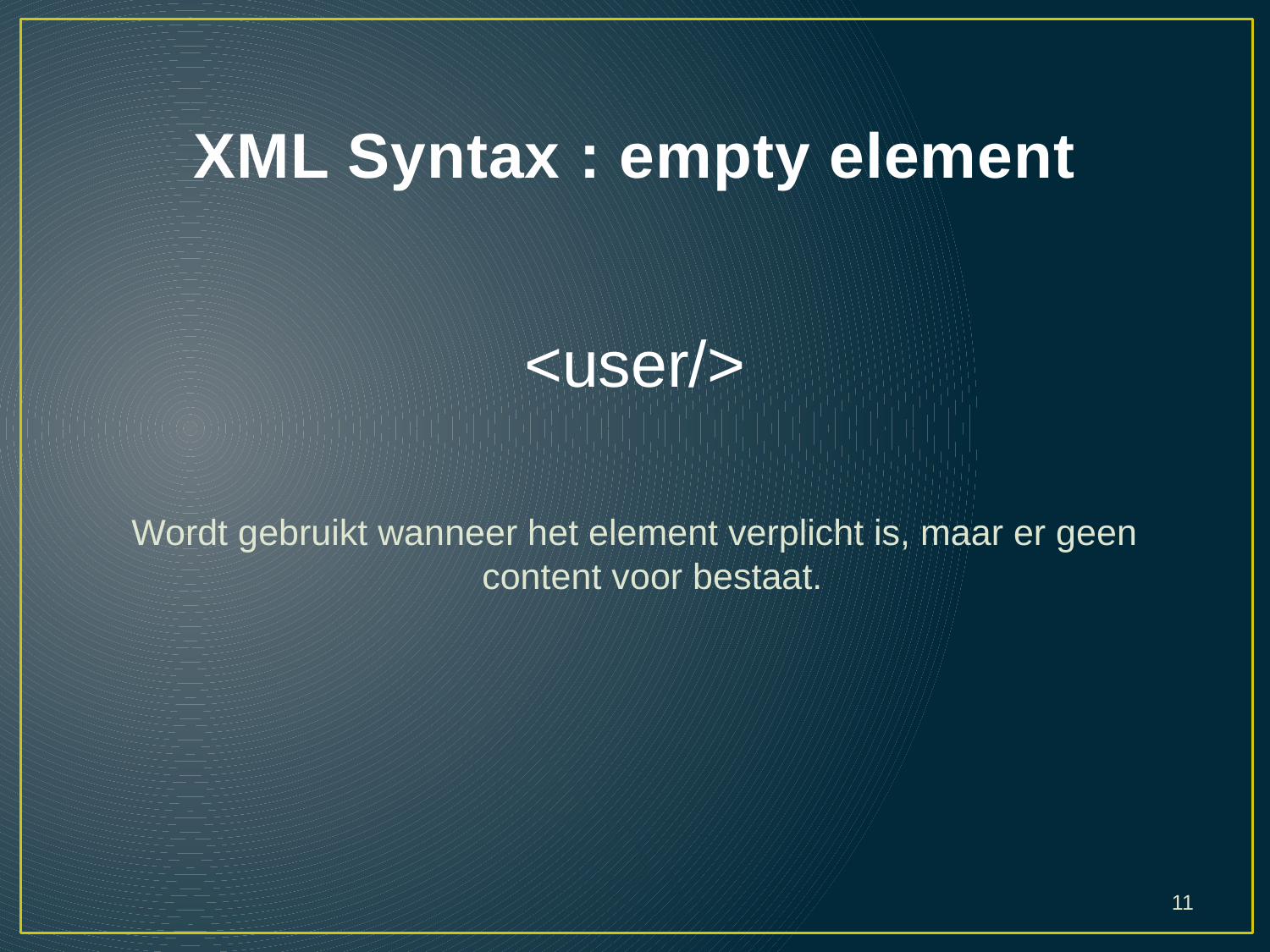

# XML Syntax : empty element
<user/>

Wordt gebruikt wanneer het element verplicht is, maar er geen content voor bestaat.
11